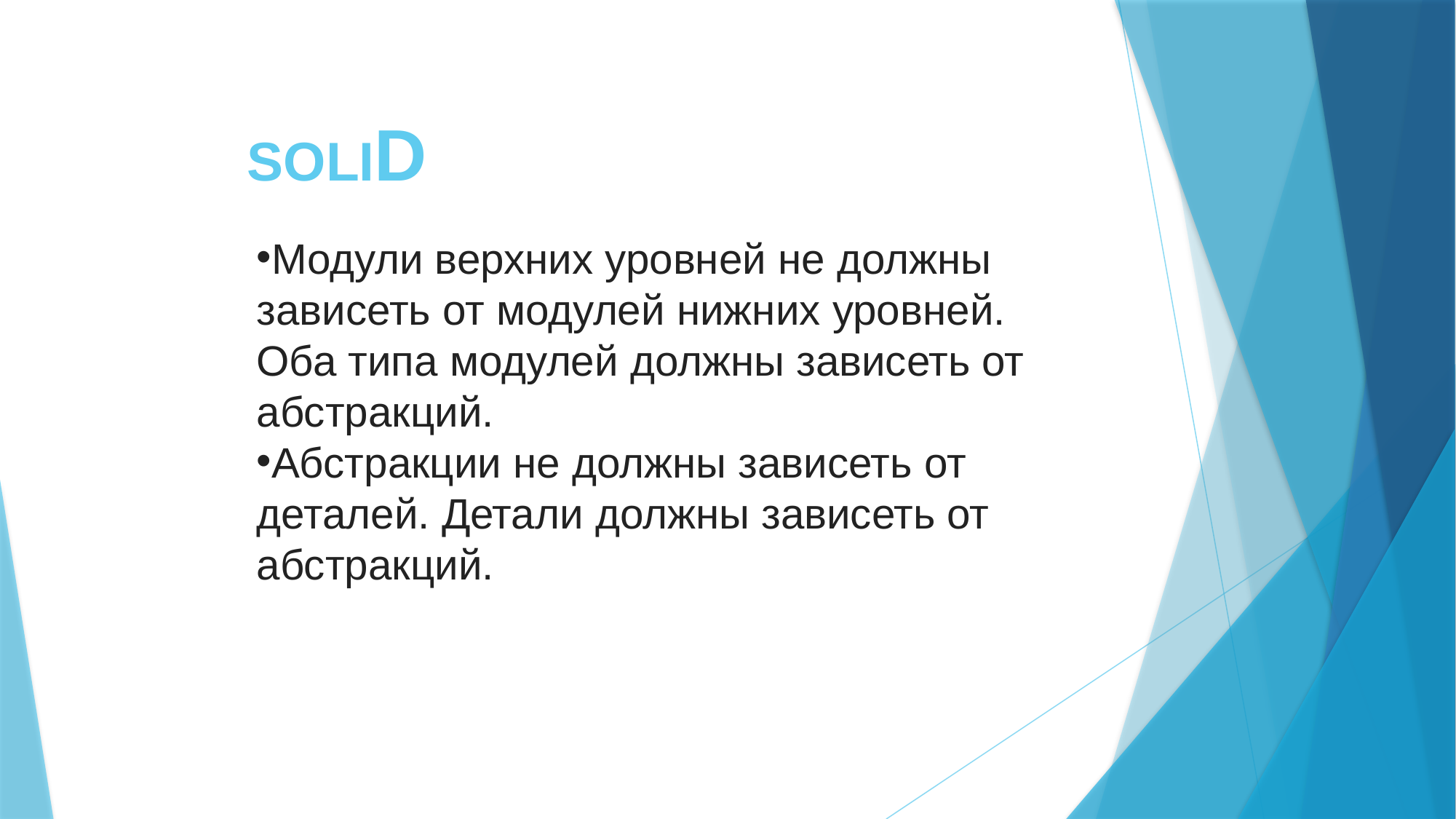

# SOLID
Модули верхних уровней не должны зависеть от модулей нижних уровней. Оба типа модулей должны зависеть от абстракций.
Абстракции не должны зависеть от деталей. Детали должны зависеть от абстракций.